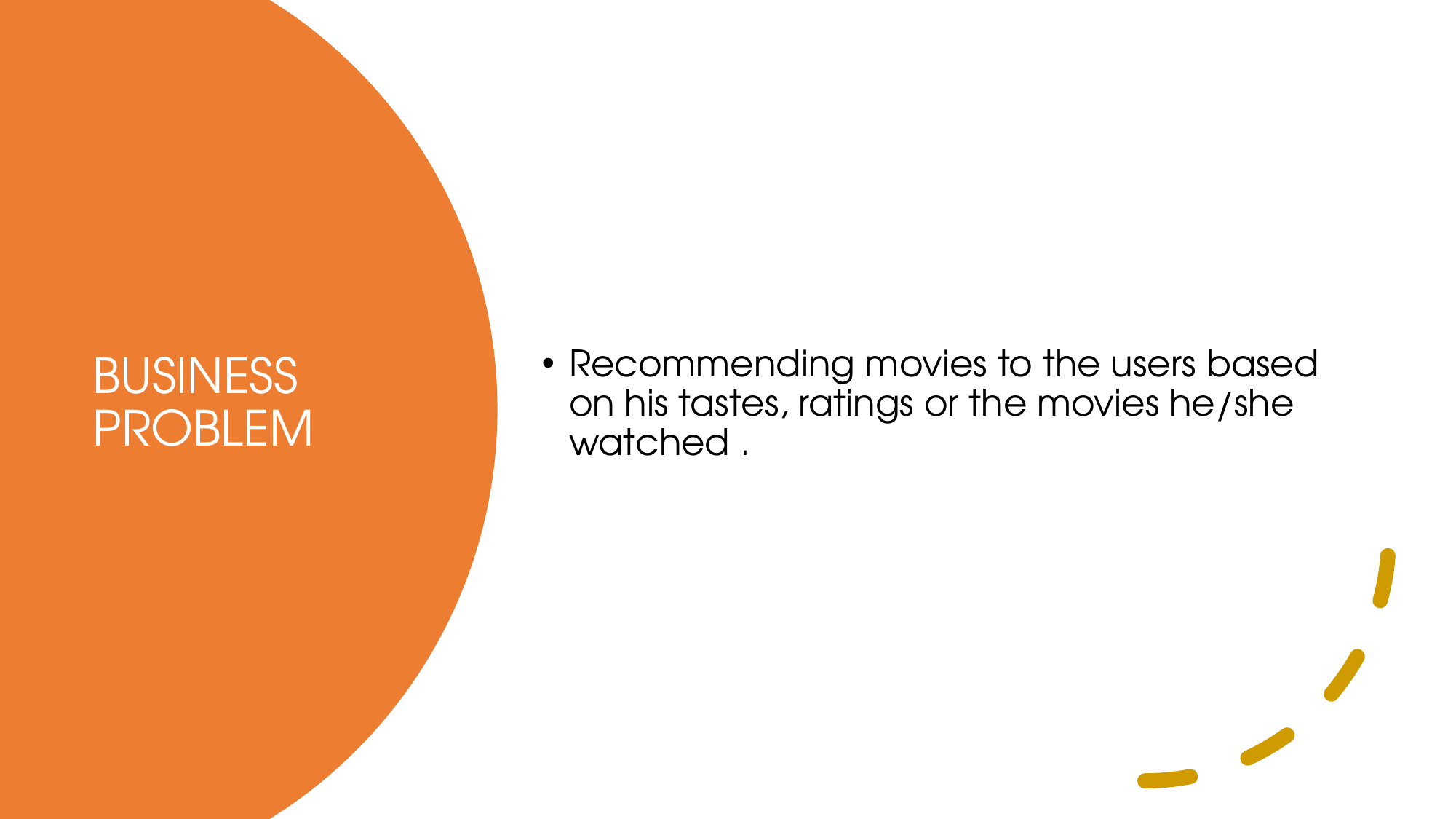

Recommending movies to the users based on his tastes, ratings or the movies he/she watched .
# BUSINESS PROBLEM